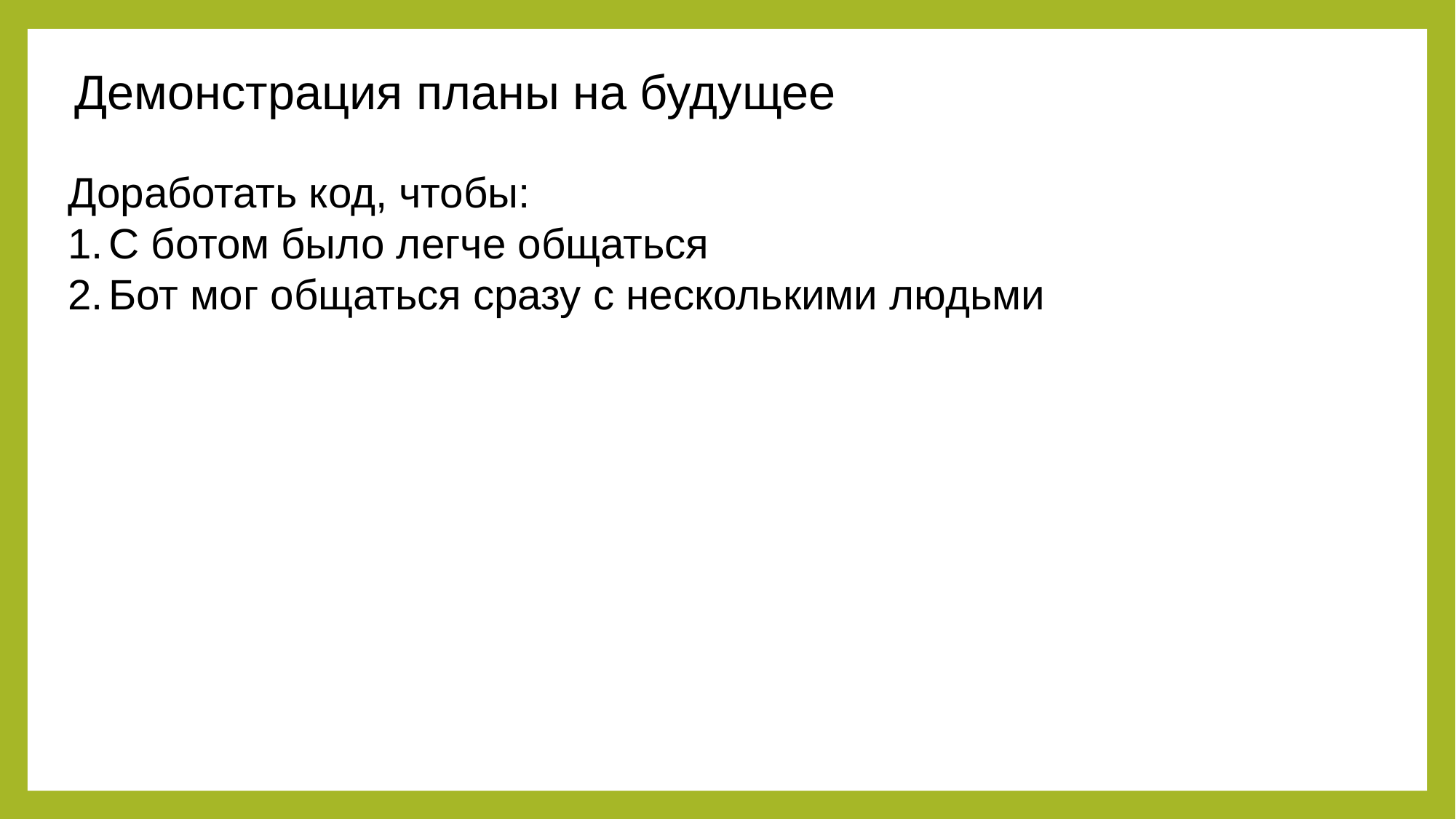

Демонстрация планы на будущее
Доработать код, чтобы:
С ботом было легче общаться
Бот мог общаться сразу с несколькими людьми